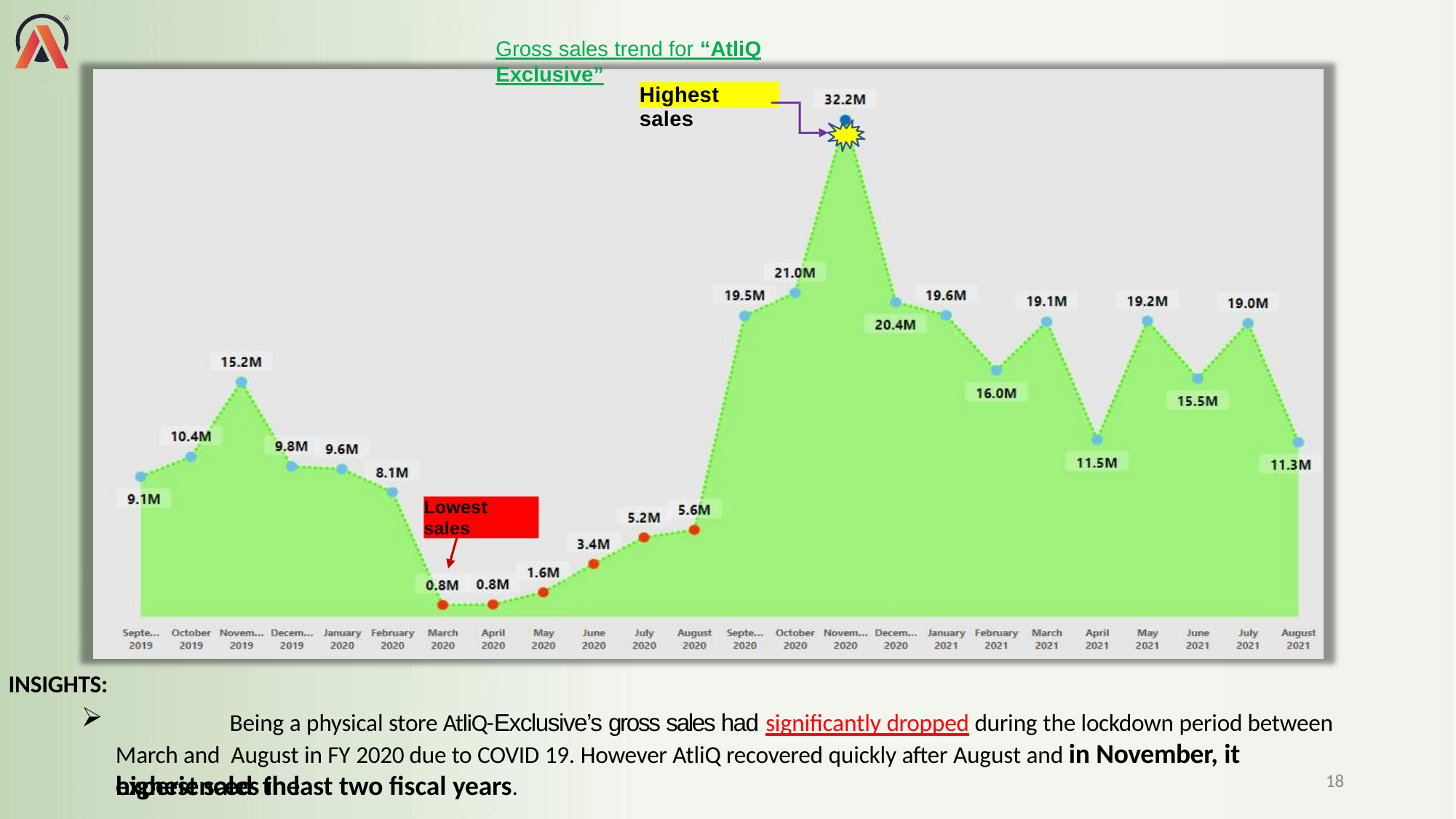

Gross sales trend for “AtliQ Exclusive”

Highest sales

Lowest sales
INSIGHTS:
	Being a physical store AtliQ-Exclusive’s gross sales had significantly dropped during the lockdown period between March and  August in FY 2020 due to COVID 19. However AtliQ recovered quickly after August and in November, it experienced the
highest sales in last two fiscal years.
18